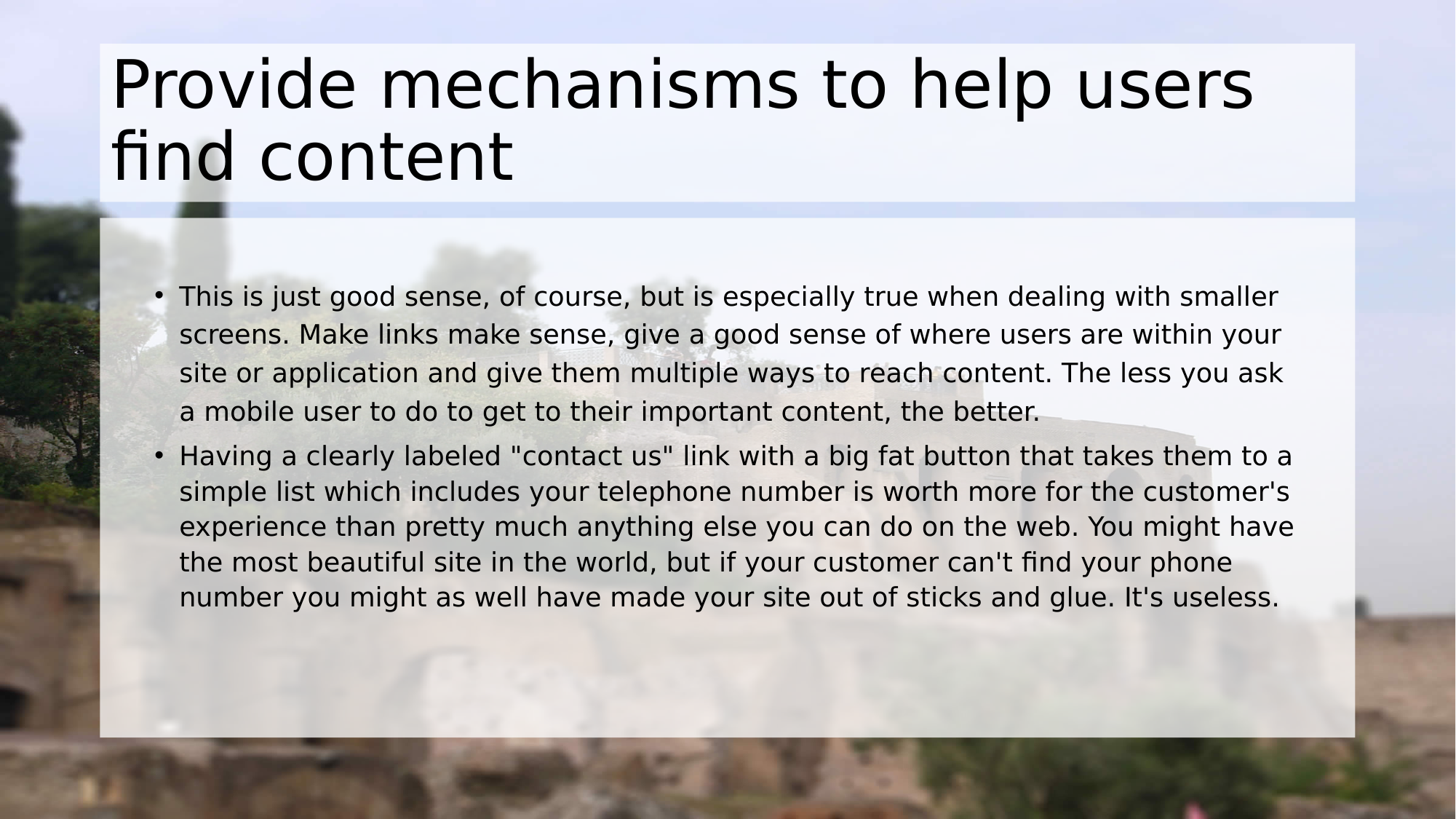

# Provide mechanisms to help users find content
This is just good sense, of course, but is especially true when dealing with smaller screens. Make links make sense, give a good sense of where users are within your site or application and give them multiple ways to reach content. The less you ask a mobile user to do to get to their important content, the better.
Having a clearly labeled "contact us" link with a big fat button that takes them to a simple list which includes your telephone number is worth more for the customer's experience than pretty much anything else you can do on the web. You might have the most beautiful site in the world, but if your customer can't find your phone number you might as well have made your site out of sticks and glue. It's useless.